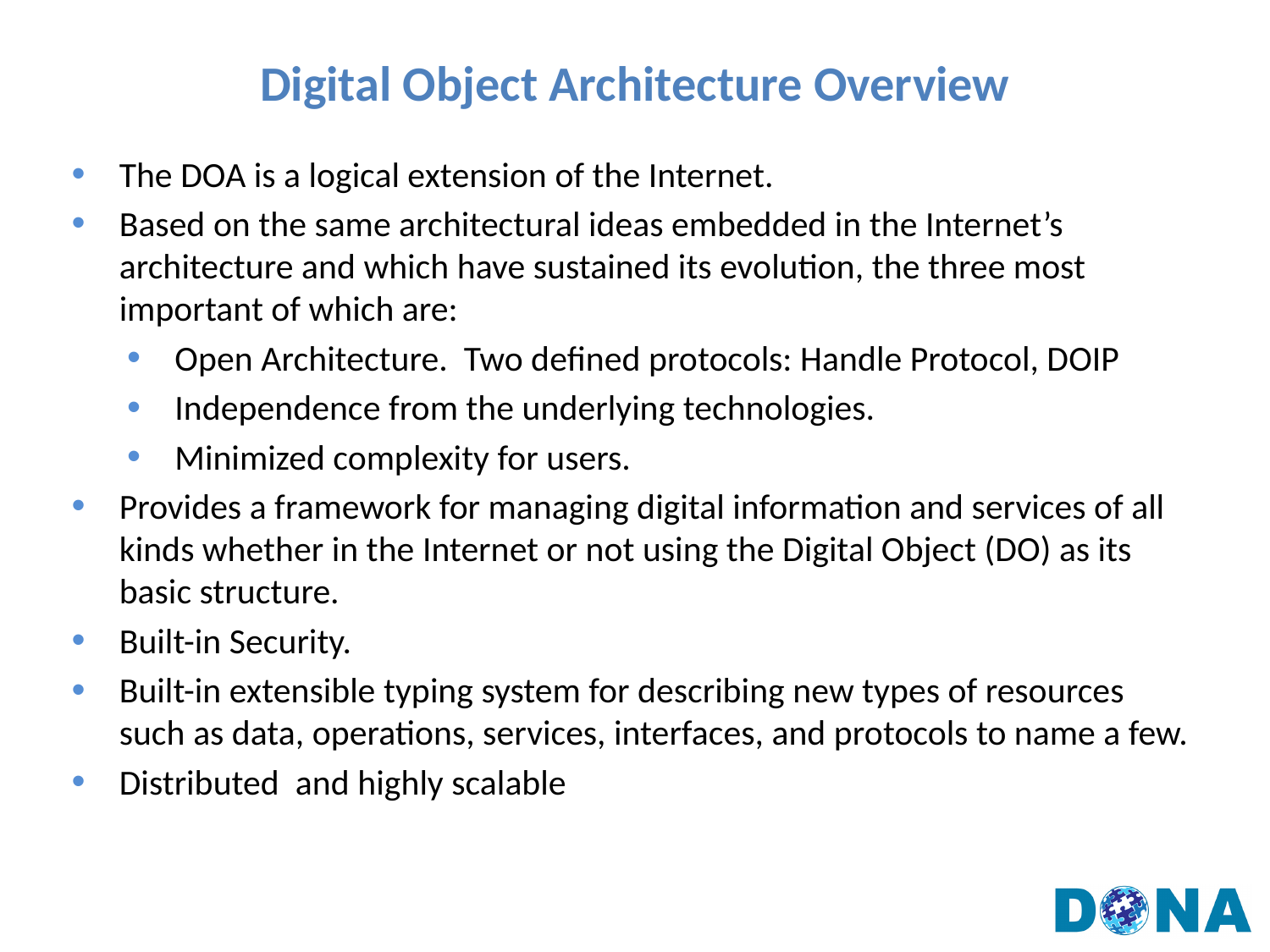

# Digital Object Architecture Overview
The DOA is a logical extension of the Internet.
Based on the same architectural ideas embedded in the Internet’s architecture and which have sustained its evolution, the three most important of which are:
Open Architecture.  Two defined protocols: Handle Protocol, DOIP
Independence from the underlying technologies.
Minimized complexity for users.
Provides a framework for managing digital information and services of all kinds whether in the Internet or not using the Digital Object (DO) as its basic structure.
Built-in Security.
Built-in extensible typing system for describing new types of resources such as data, operations, services, interfaces, and protocols to name a few.
Distributed  and highly scalable